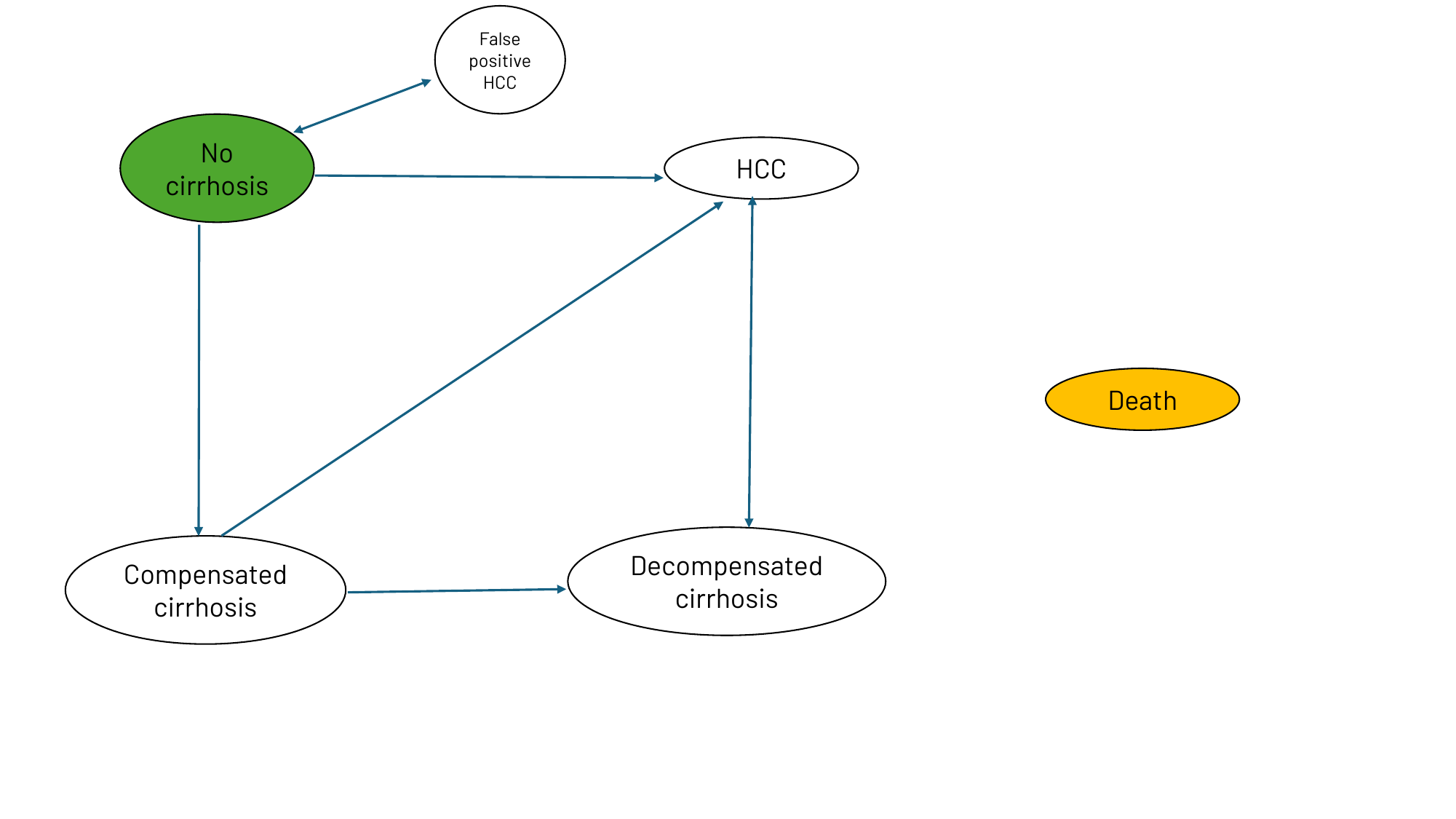

False positive HCC
No cirrhosis
HCC
Death
j
Decompensated cirrhosis
Compensated cirrhosis